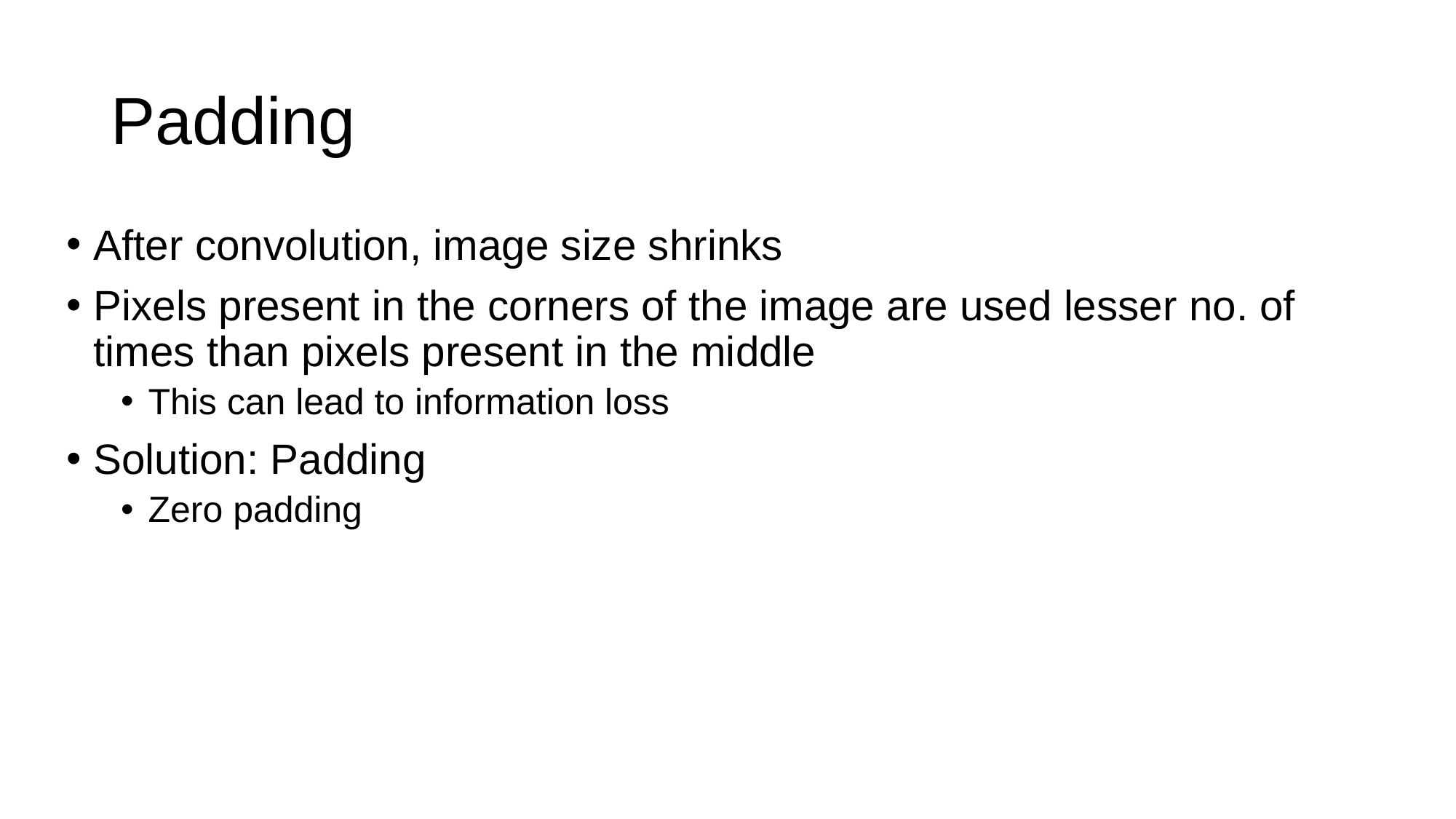

# Padding
After convolution, image size shrinks
Pixels present in the corners of the image are used lesser no. of times than pixels present in the middle
This can lead to information loss
Solution: Padding
Zero padding